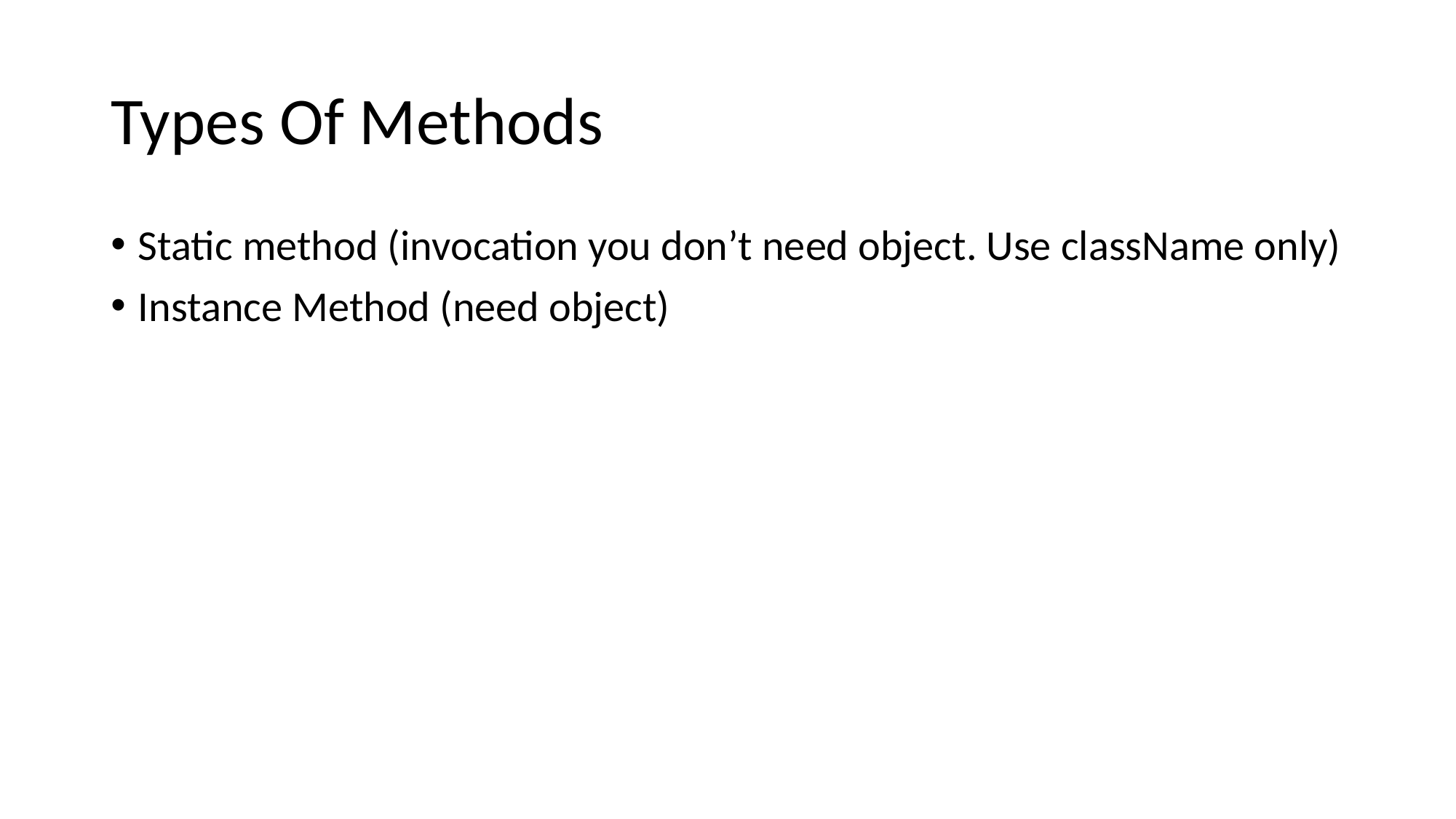

# Types Of Methods
Static method (invocation you don’t need object. Use className only)
Instance Method (need object)